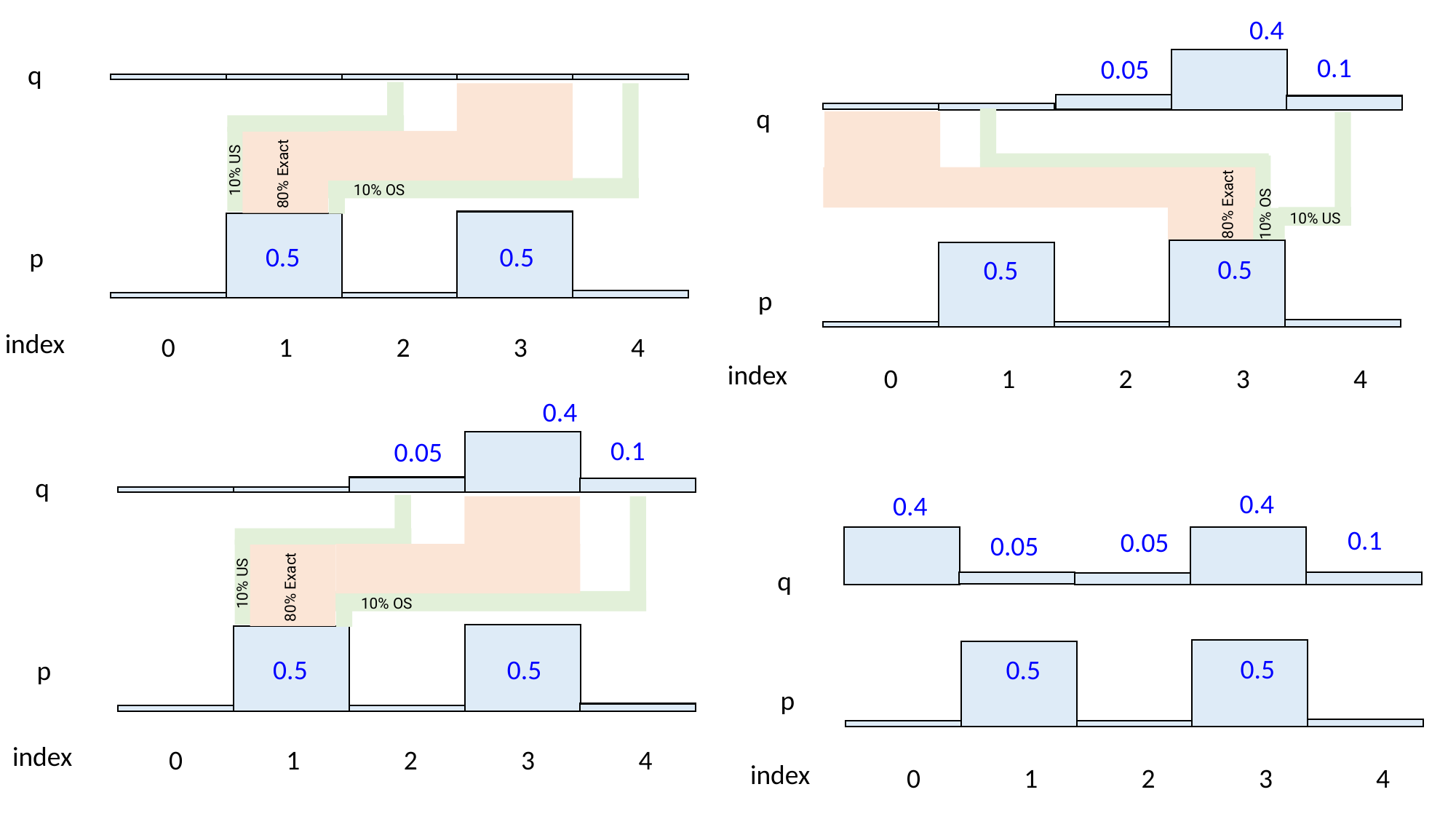

0.4

0.1
0.05

q

q

10% US
80% Exact

10% OS

80% Exact

10% OS
10% US

0.5
0.5
p

0.5
0.5
p

index

0
1
2
3
4
index
0
1
2
3
4
0.4
0.1
0.05

q

0.4
0.4

0.1
0.05
0.05

q
10% US

80% Exact

10% OS

0.5
0.5
0.5
0.5
p
p

index
0
1
2
3
4
index
0
1
2
3
4